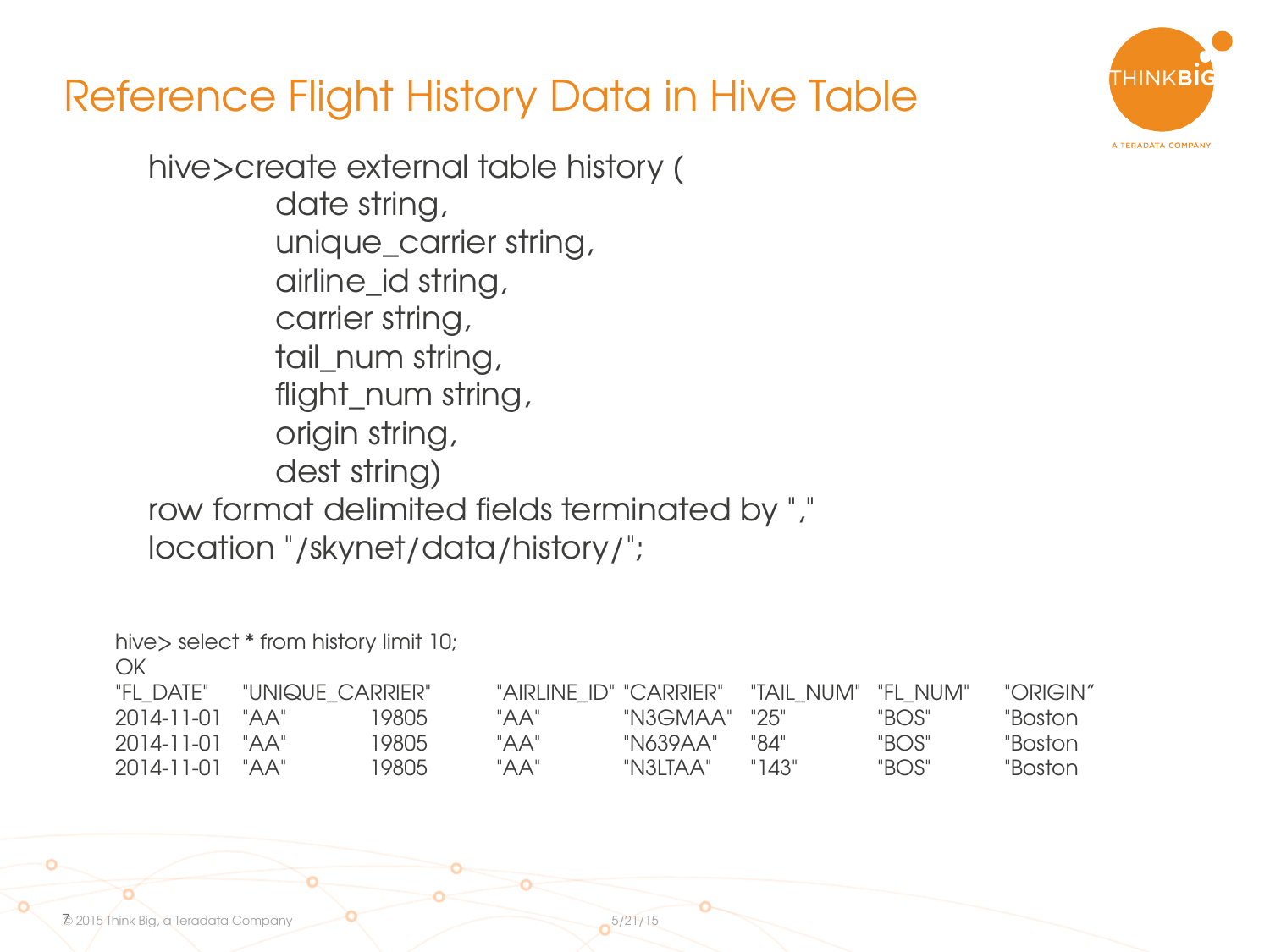

# Reference Flight History Data in Hive Table
hive>create external table history (
	date string,
	unique_carrier string,
	airline_id string,
	carrier string,
	tail_num string,
	flight_num string,
	origin string,
	dest string)
row format delimited fields terminated by ","
location "/skynet/data/history/";
hive> select * from history limit 10;
OK
"FL_DATE"	"UNIQUE_CARRIER"	"AIRLINE_ID"	"CARRIER"	"TAIL_NUM"	"FL_NUM"	"ORIGIN”
2014-11-01	"AA"	19805	"AA"	"N3GMAA"	"25"	"BOS"	"Boston
2014-11-01	"AA"	19805	"AA"	"N639AA"	"84"	"BOS"	"Boston
2014-11-01	"AA"	19805	"AA"	"N3LTAA"	"143"	"BOS"	"Boston
5/21/15
© 2015 Think Big, a Teradata Company